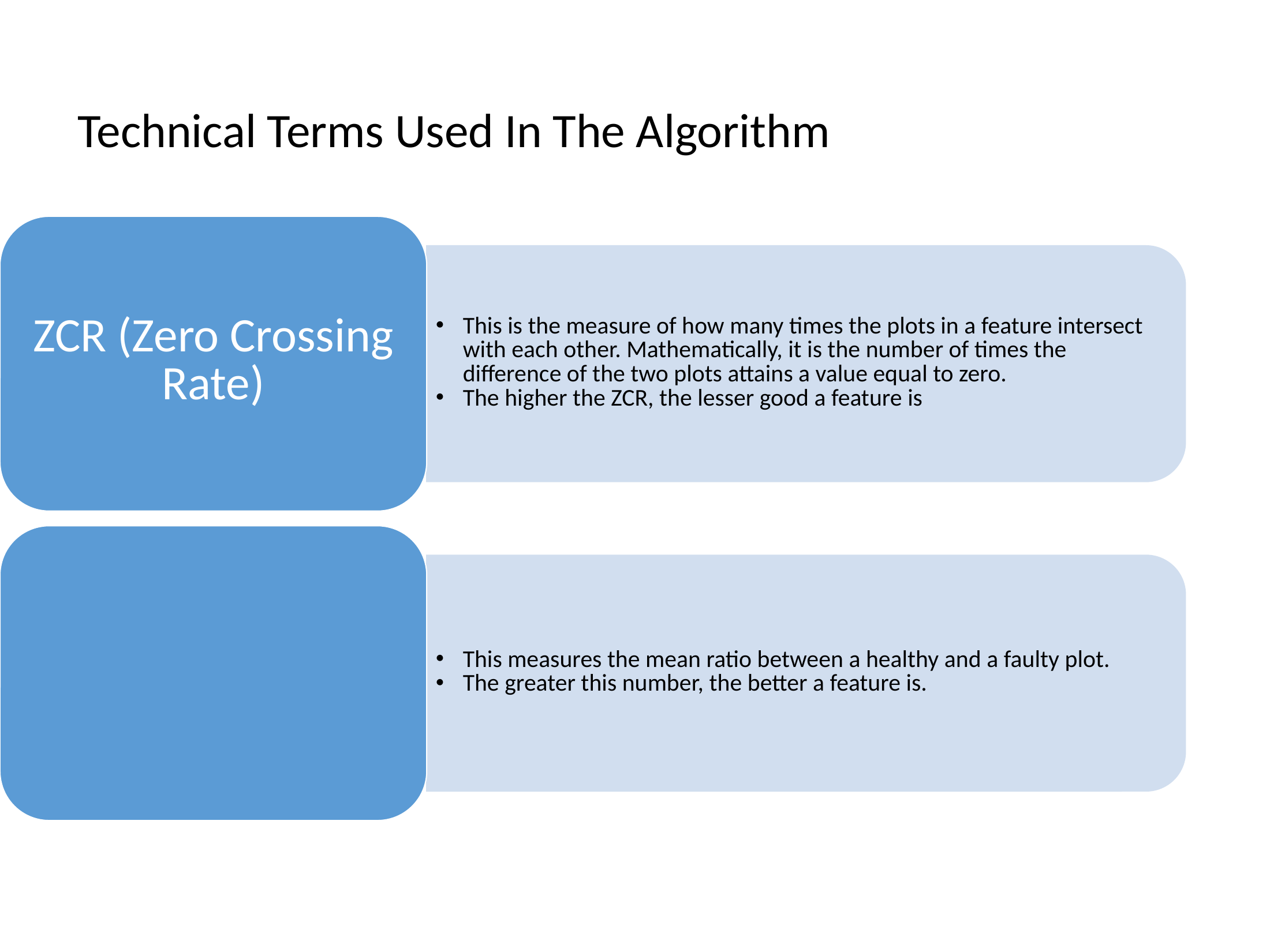

# Technical Terms Used In The Algorithm
This is the measure of how many times the plots in a feature intersect with each other. Mathematically, it is the number of times the difference of the two plots attains a value equal to zero.
ZCR (Zero Crossing Rate)
MEAN
This measures the mean ratio between a healthy and a faulty plot.
The greater this number, the better a feature is.
The higher the ZCR, the lesser good a feature is